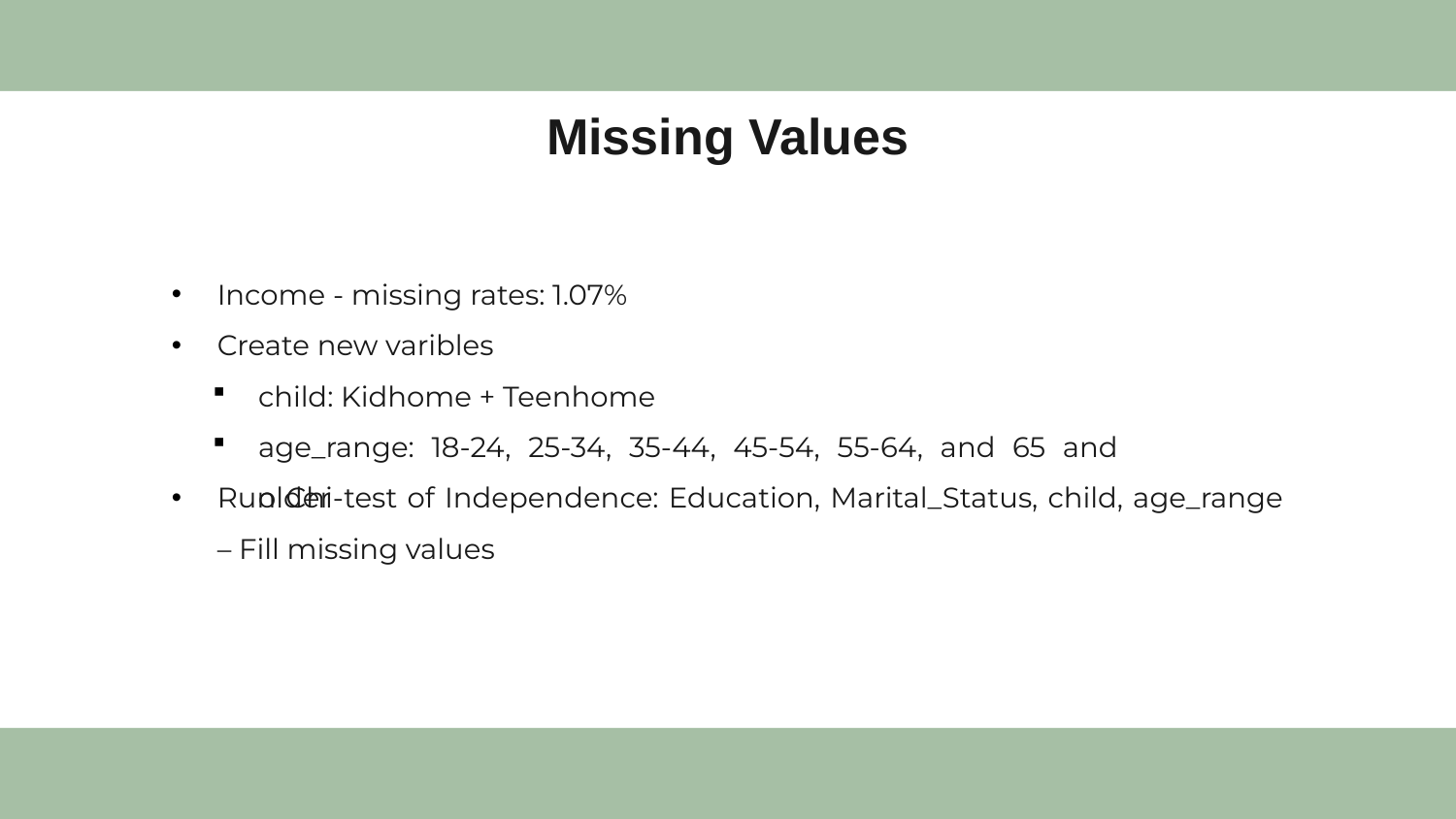

# Missing Values
Income - missing rates: 1.07%
Create new varibles

Run Chi-test of Independence: Education, Marital_Status, child, age_range – Fill missing values
child: Kidhome + Teenhome
age_range: 18-24, 25-34, 35-44, 45-54, 55-64, and 65 and older